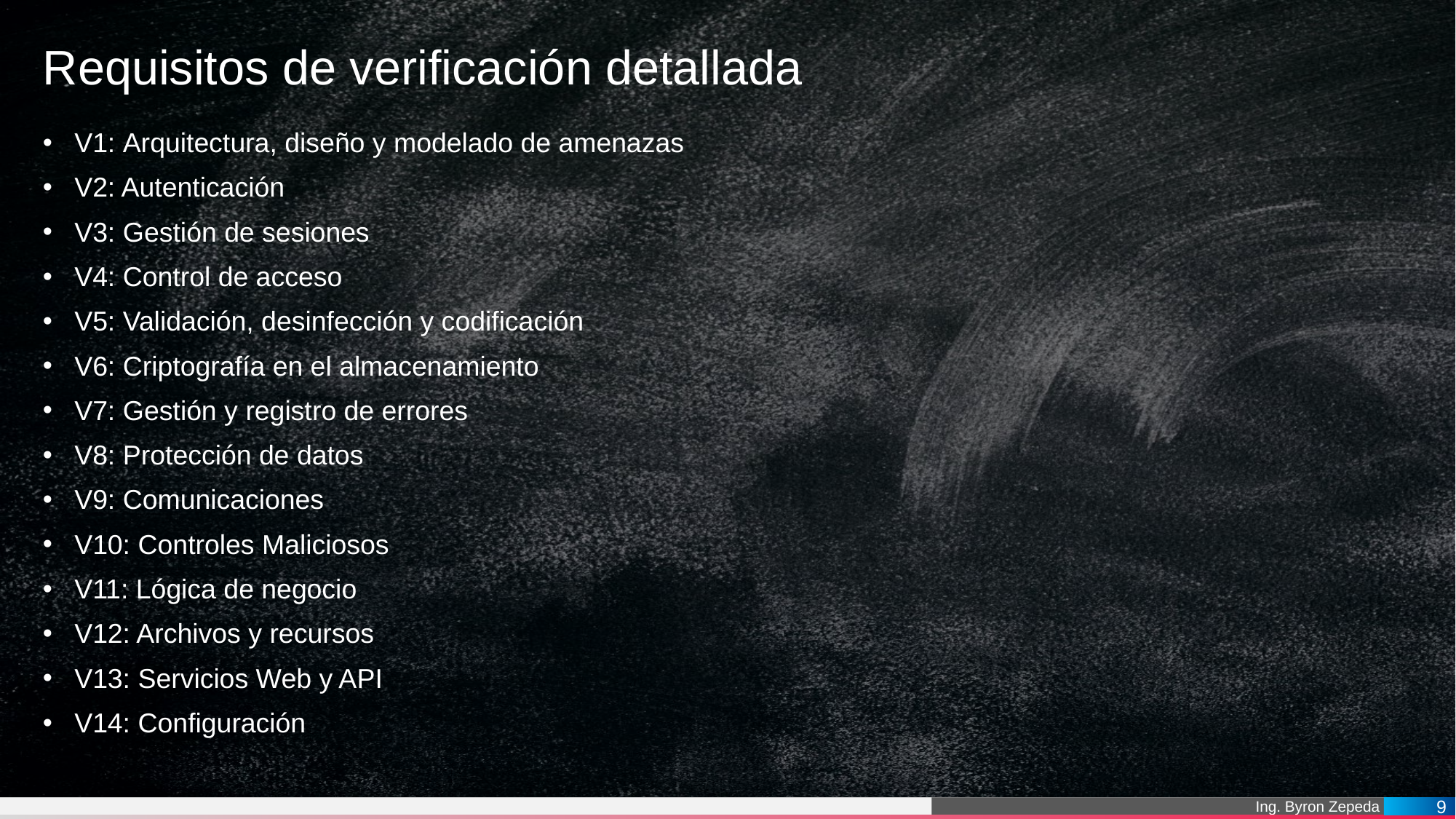

# Requisitos de verificación detallada
V1: Arquitectura, diseño y modelado de amenazas
V2: Autenticación
V3: Gestión de sesiones
V4: Control de acceso
V5: Validación, desinfección y codificación
V6: Criptografía en el almacenamiento
V7: Gestión y registro de errores
V8: Protección de datos
V9: Comunicaciones
V10: Controles Maliciosos
V11: Lógica de negocio
V12: Archivos y recursos
V13: Servicios Web y API
V14: Configuración
9